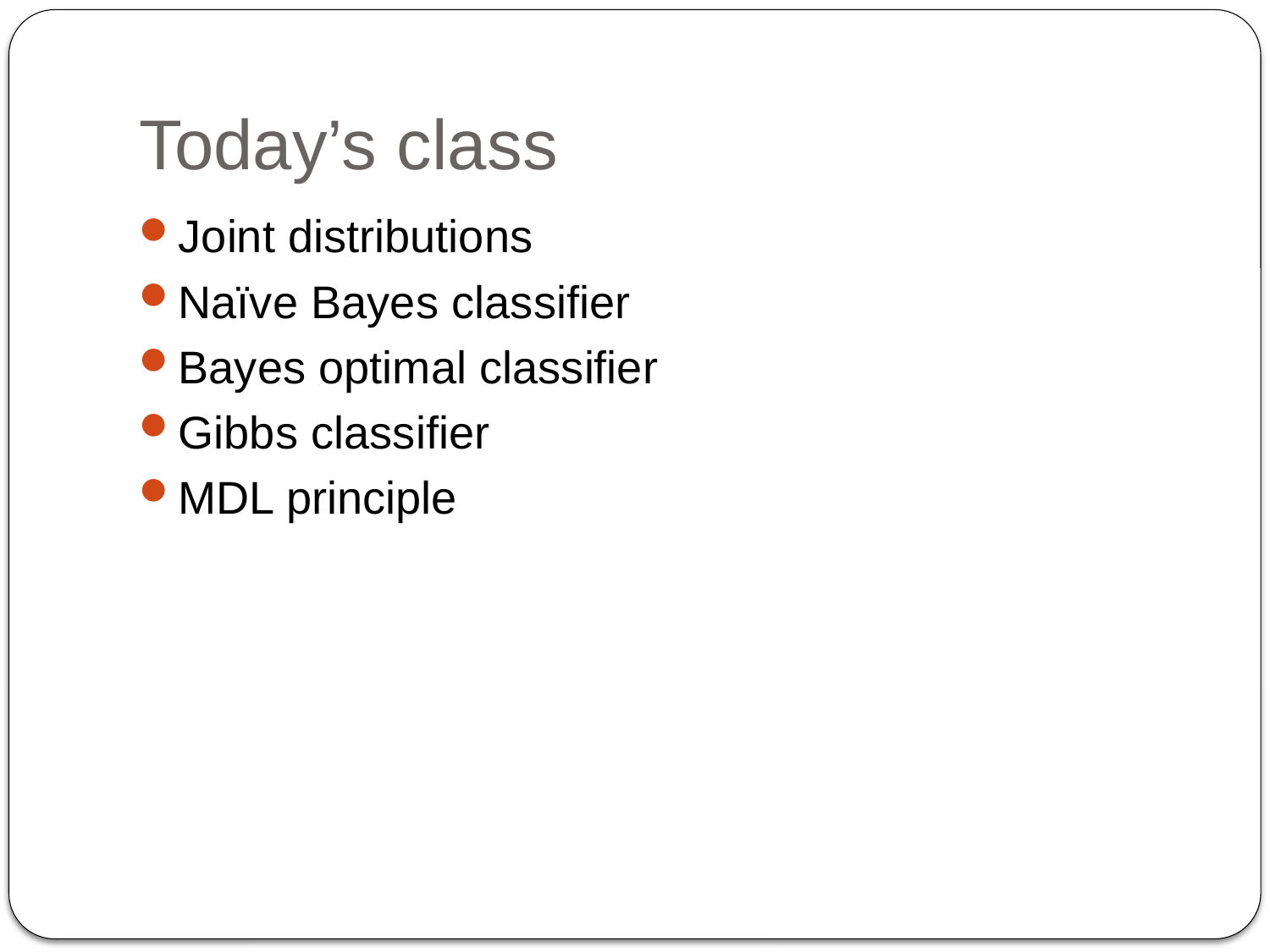

# Today’s class
Joint distributions
Naïve Bayes classifier
Bayes optimal classifier
Gibbs classifier
MDL principle